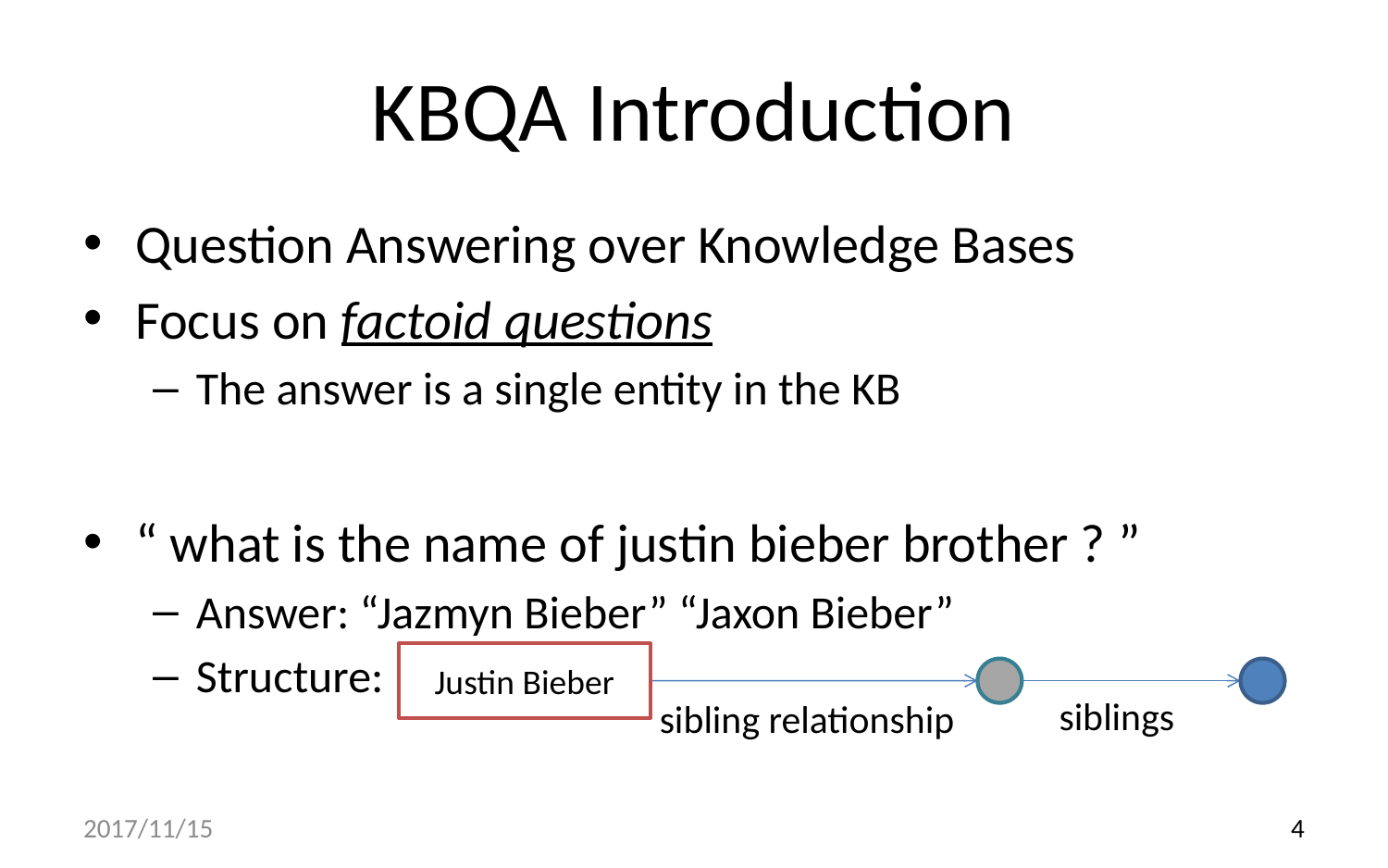

# KBQA Introduction
Question Answering over Knowledge Bases
Focus on factoid questions
The answer is a single entity in the KB

“ what is the name of justin bieber brother ? ”
Answer: “Jazmyn Bieber” “Jaxon Bieber”
Structure:
Justin Bieber

siblings
sibling relationship
2017/11/15
4